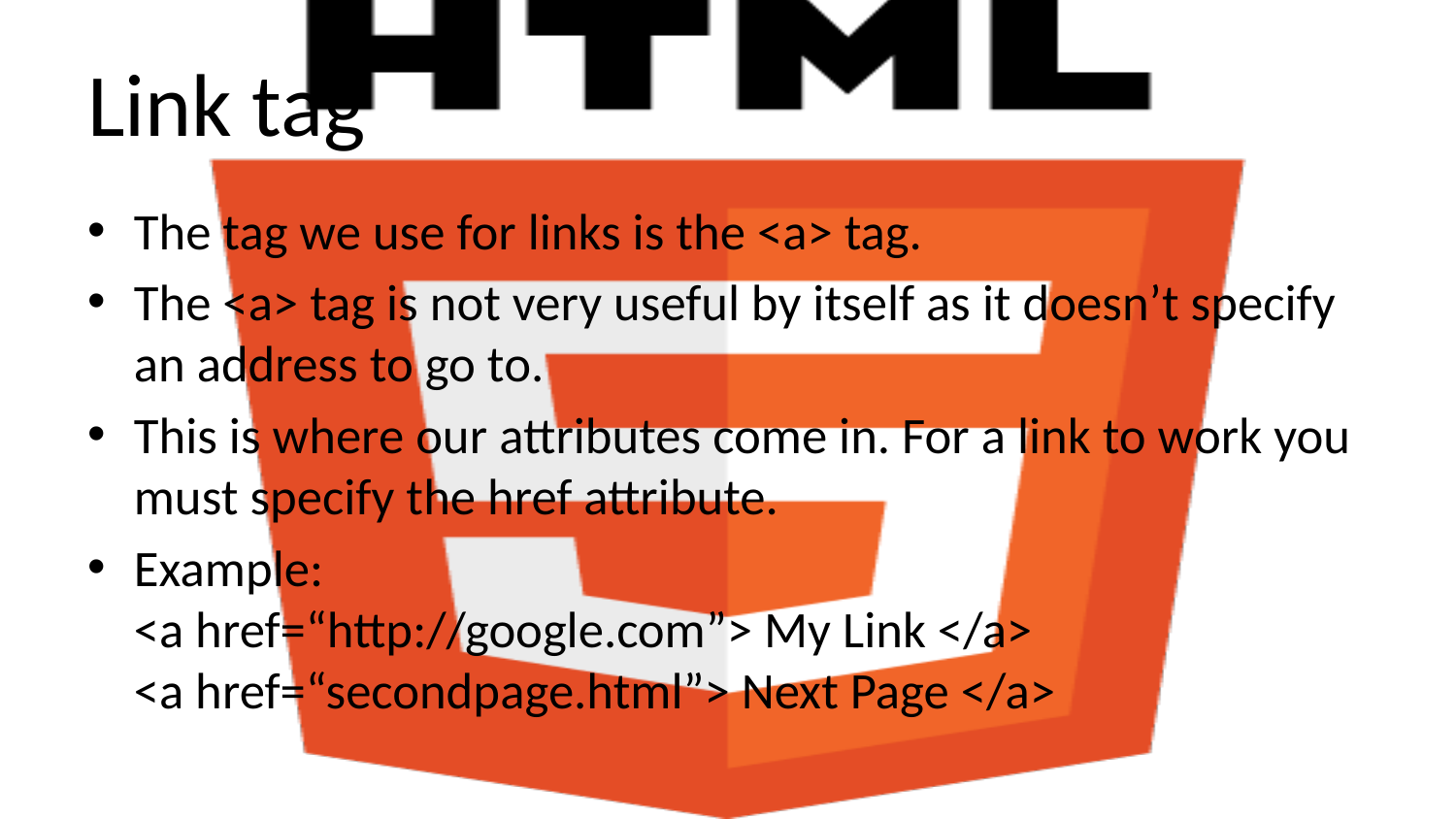

# Link tag
The tag we use for links is the <a> tag.
The <a> tag is not very useful by itself as it doesn’t specify an address to go to.
This is where our attributes come in. For a link to work you must specify the href attribute.
Example:
<a href=“http://google.com”> My Link </a>
<a href=“secondpage.html”> Next Page </a>